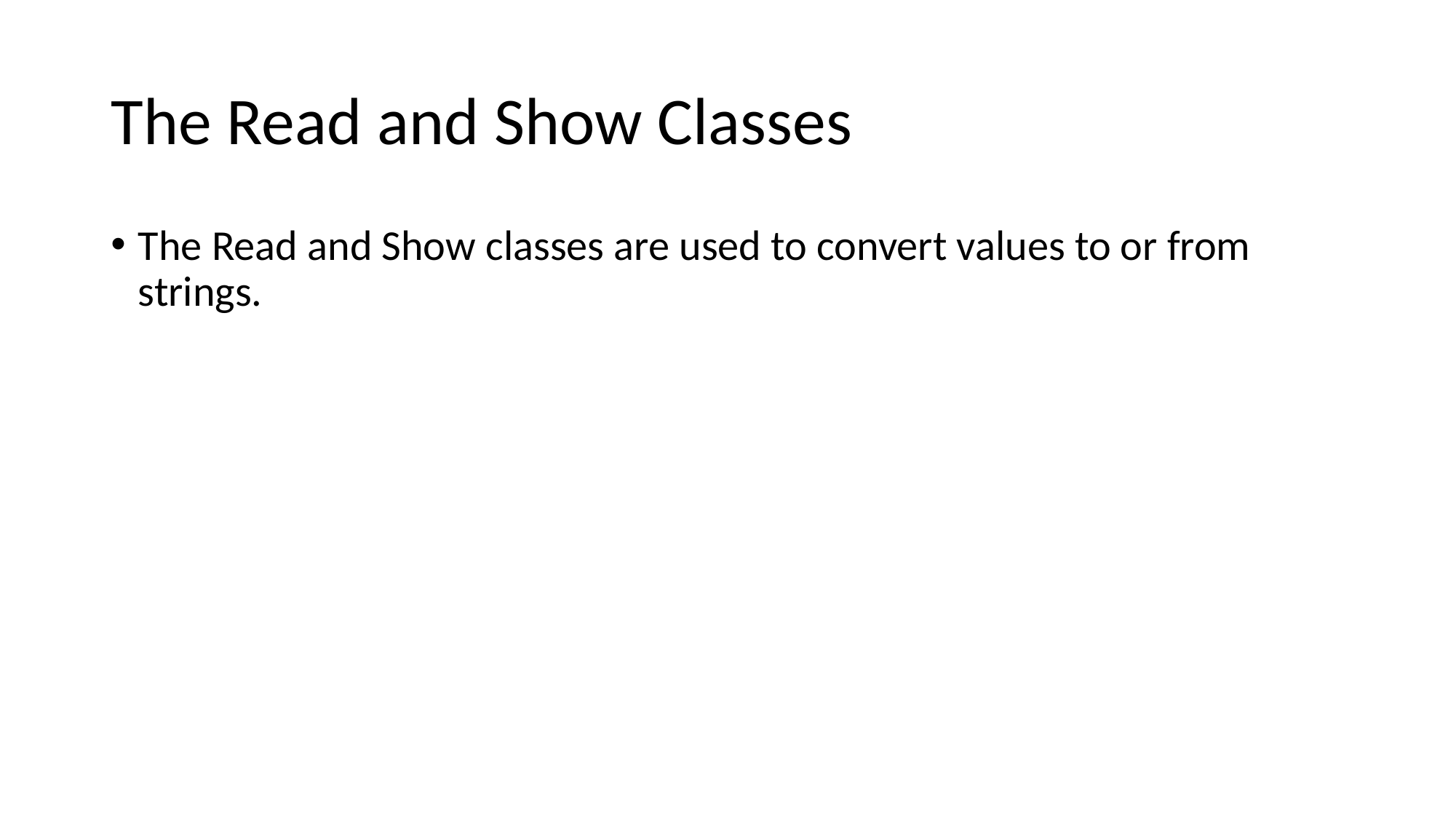

# The Read and Show Classes
The Read and Show classes are used to convert values to or from strings.